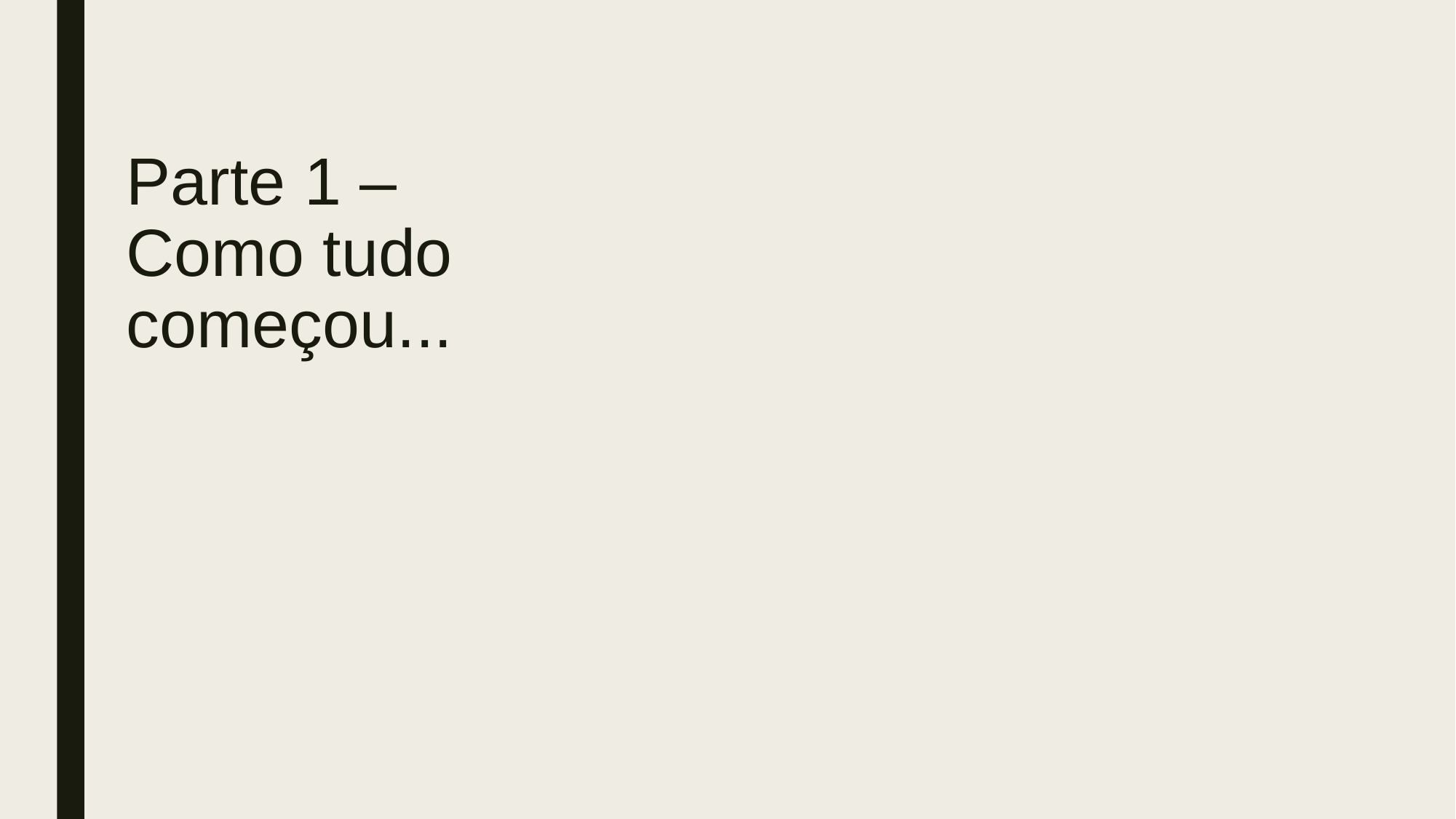

# Parte 1 – Como tudo começou...